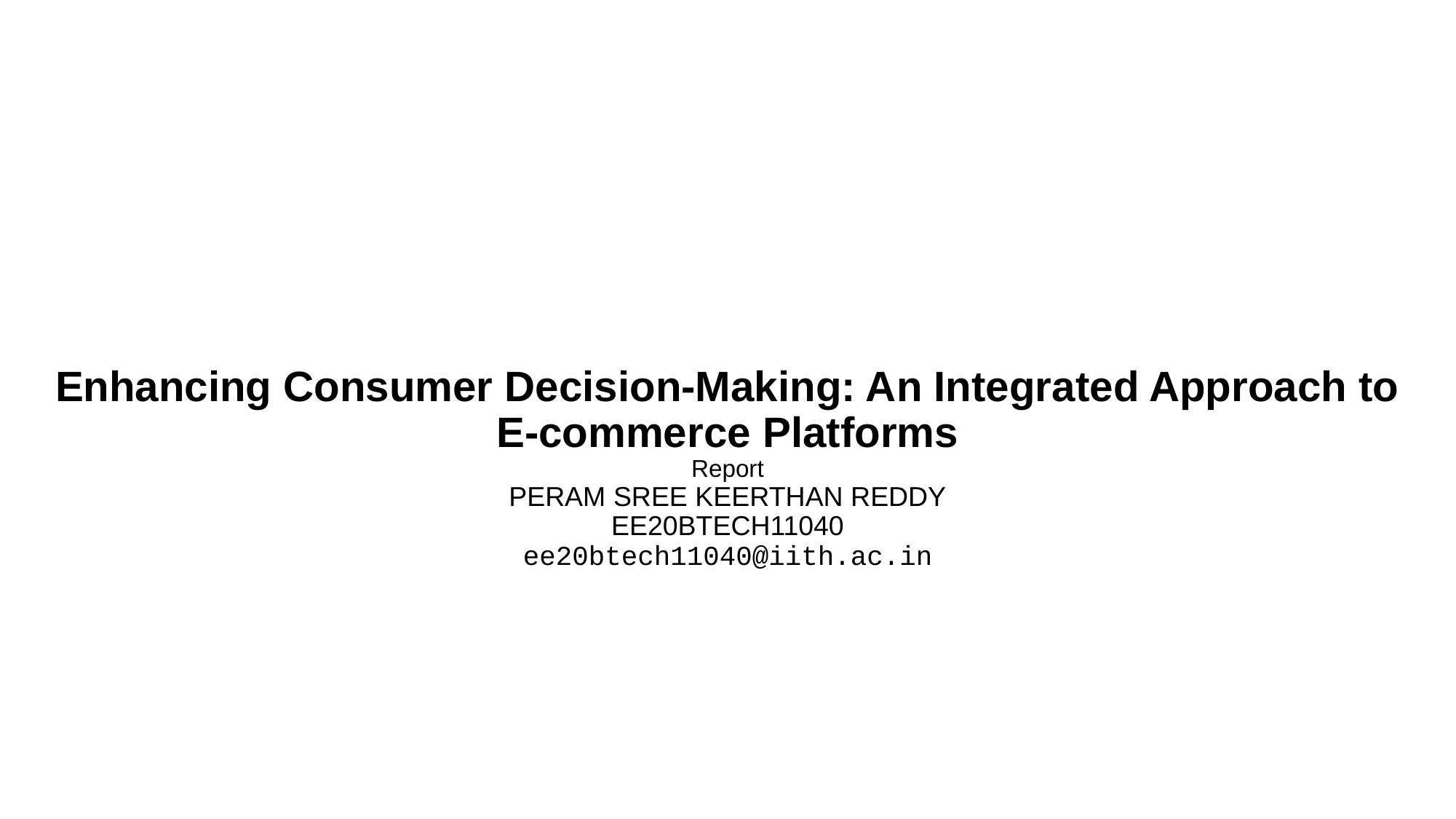

# Enhancing Consumer Decision-Making: An Integrated Approach to E-commerce Platforms Report PERAM SREE KEERTHAN REDDY EE20BTECH11040 ee20btech11040@iith.ac.in